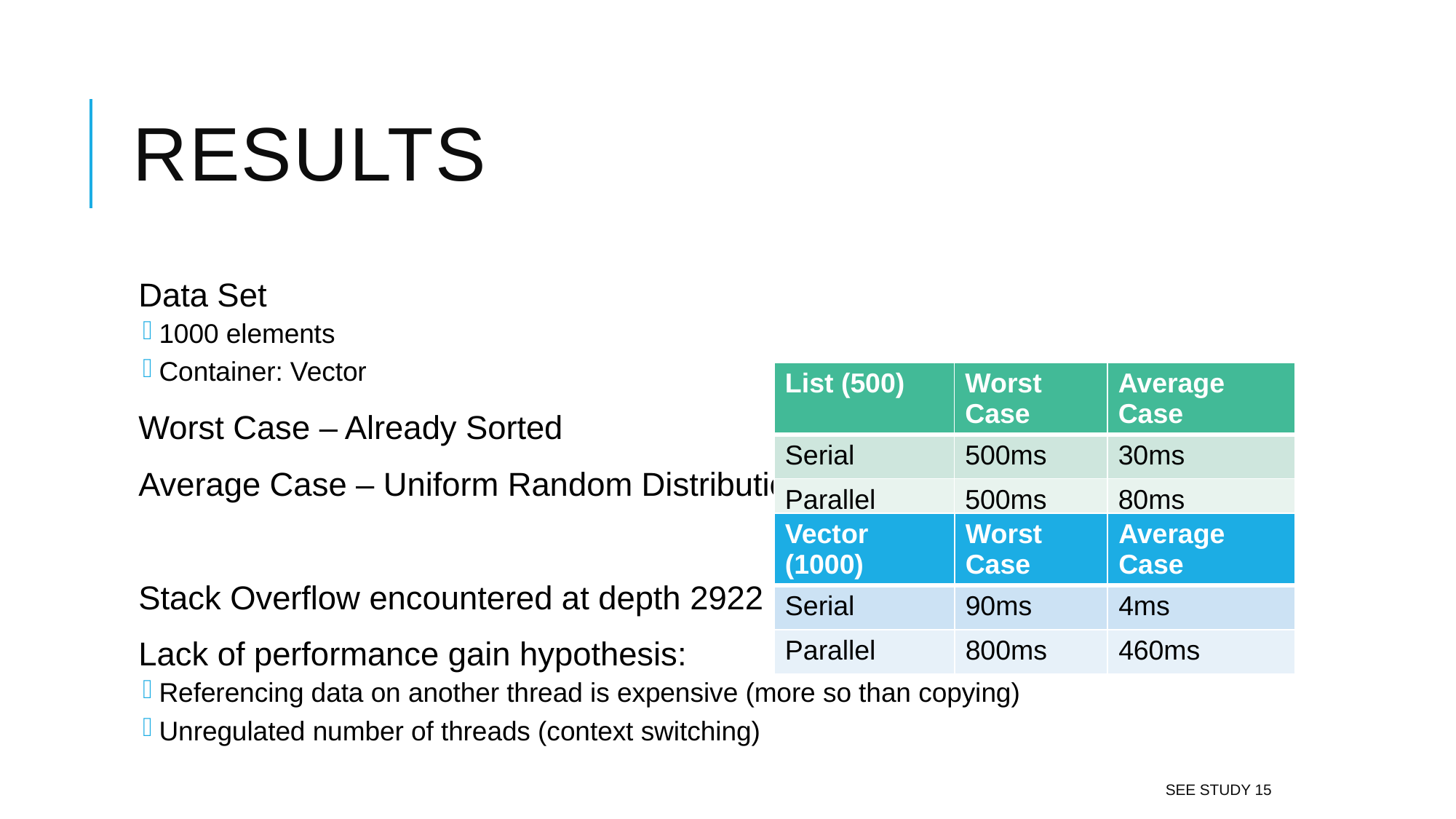

# Results
Data Set
1000 elements
Container: Vector
Worst Case – Already Sorted
Average Case – Uniform Random Distribution

Stack Overflow encountered at depth 2922
Lack of performance gain hypothesis:
Referencing data on another thread is expensive (more so than copying)
Unregulated number of threads (context switching)
| List (500) | Worst Case | Average Case |
| --- | --- | --- |
| Serial | 500ms | 30ms |
| Parallel | 500ms | 80ms |
| Vector (1000) | Worst Case | Average Case |
| --- | --- | --- |
| Serial | 90ms | 4ms |
| Parallel | 800ms | 460ms |
See Study 15